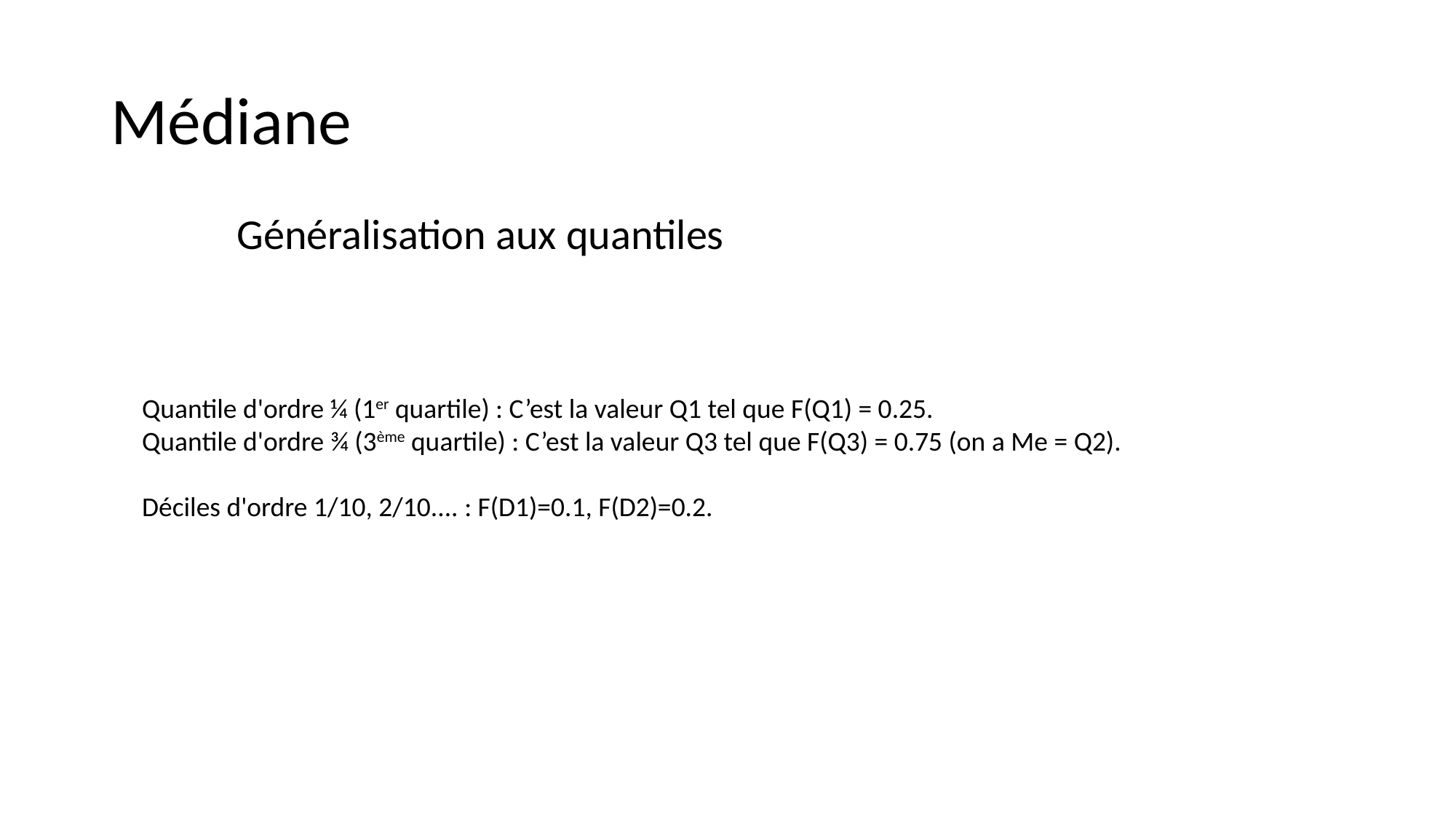

# Médiane
Généralisation aux quantiles
Quantile d'ordre ¼ (1er quartile) : C’est la valeur Q1 tel que F(Q1) = 0.25.
Quantile d'ordre ¾ (3ème quartile) : C’est la valeur Q3 tel que F(Q3) = 0.75 (on a Me = Q2).

Déciles d'ordre 1/10, 2/10.... : F(D1)=0.1, F(D2)=0.2.